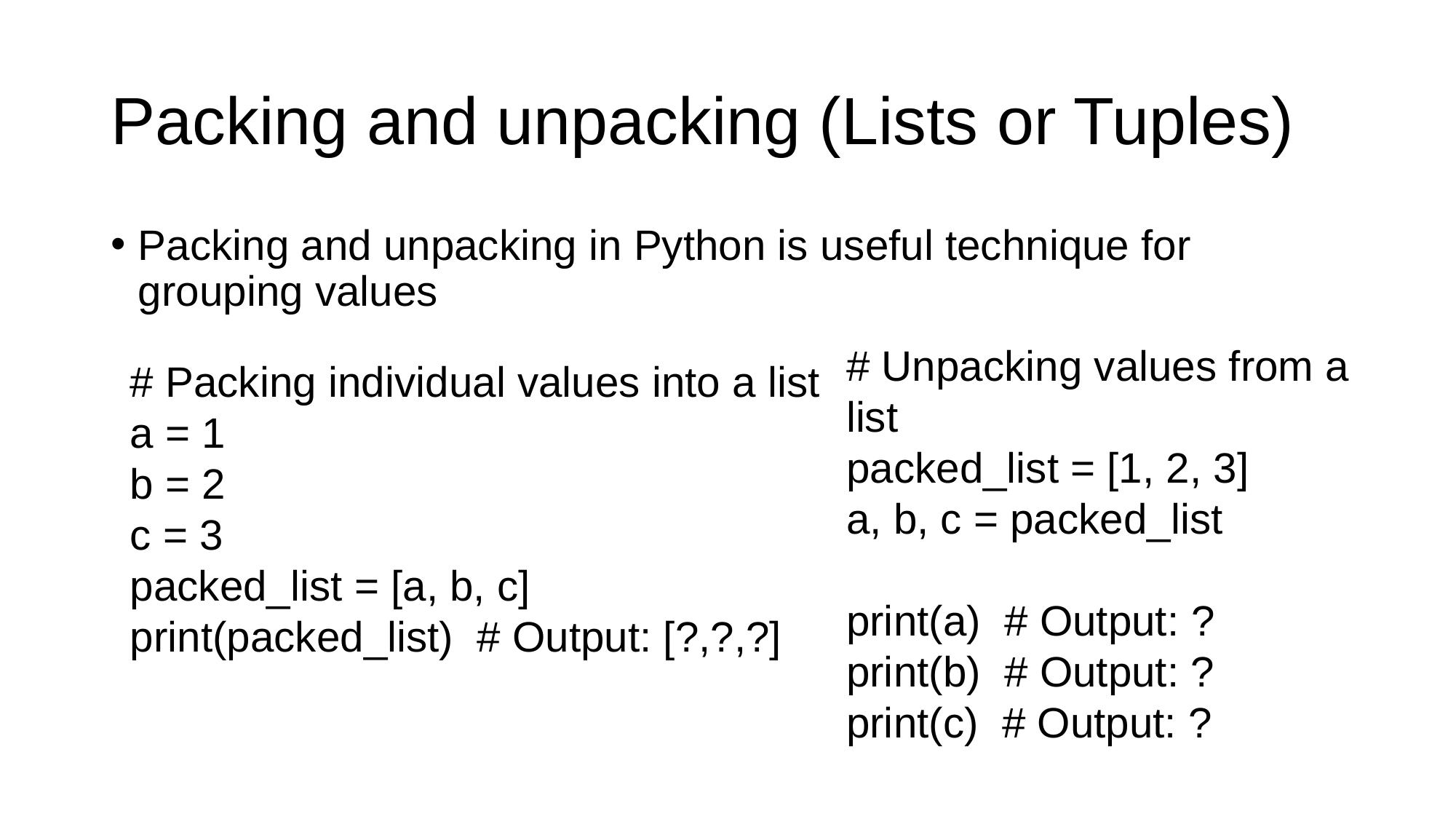

# Packing and unpacking (Lists or Tuples)
Packing and unpacking in Python is useful technique for grouping values
# Unpacking values from a list
packed_list = [1, 2, 3]
a, b, c = packed_list

print(a)  # Output: ?
print(b)  # Output: ?
print(c)  # Output: ?
# Packing individual values into a list
a = 1
b = 2
c = 3
packed_list = [a, b, c]
print(packed_list)  # Output: [?,?,?]